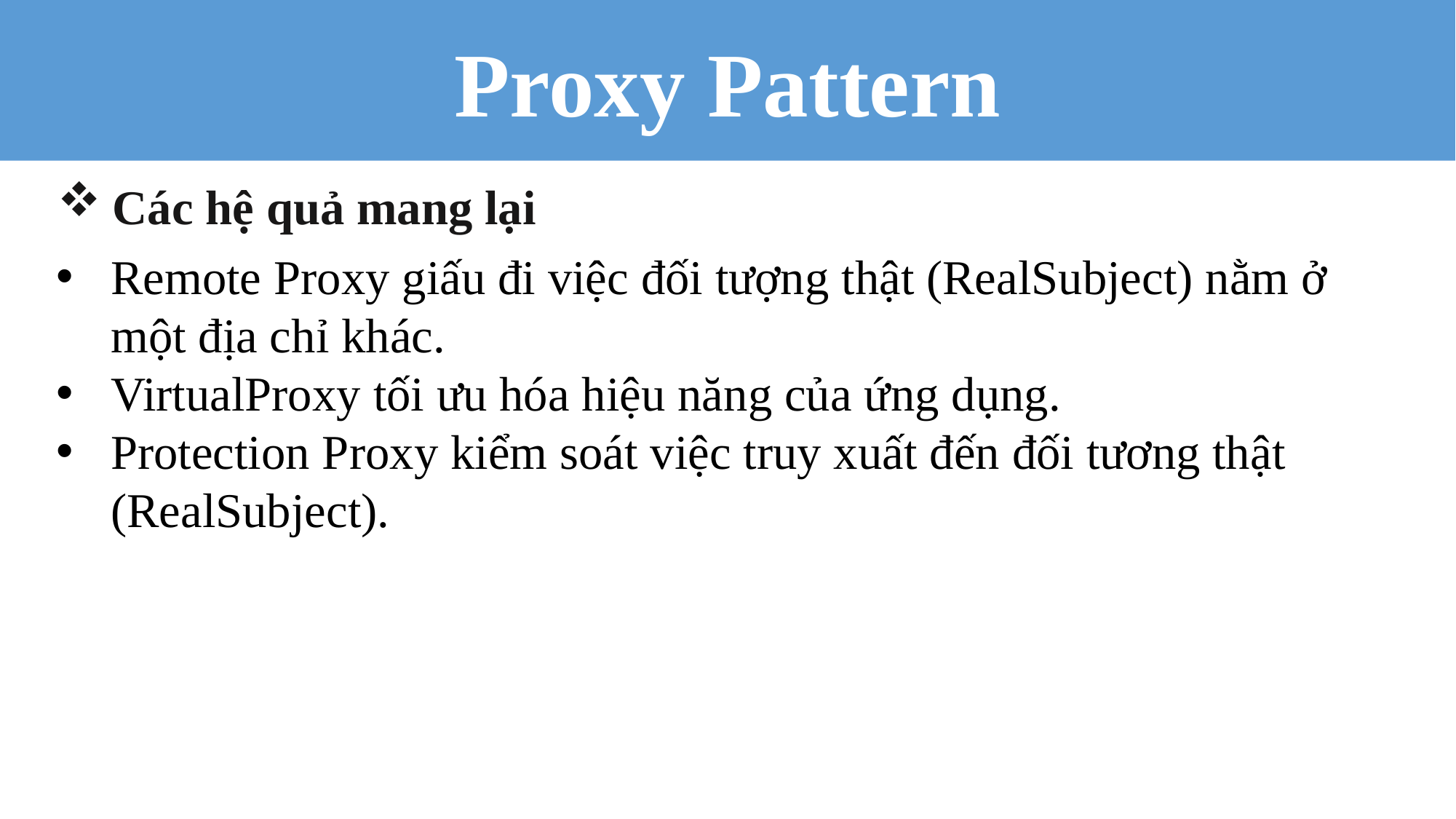

Proxy Pattern
Các hệ quả mang lại
Remote Proxy giấu đi việc đối tượng thật (RealSubject) nằm ở một địa chỉ khác.
VirtualProxy tối ưu hóa hiệu năng của ứng dụng.
Protection Proxy kiểm soát việc truy xuất đến đối tương thật (RealSubject).